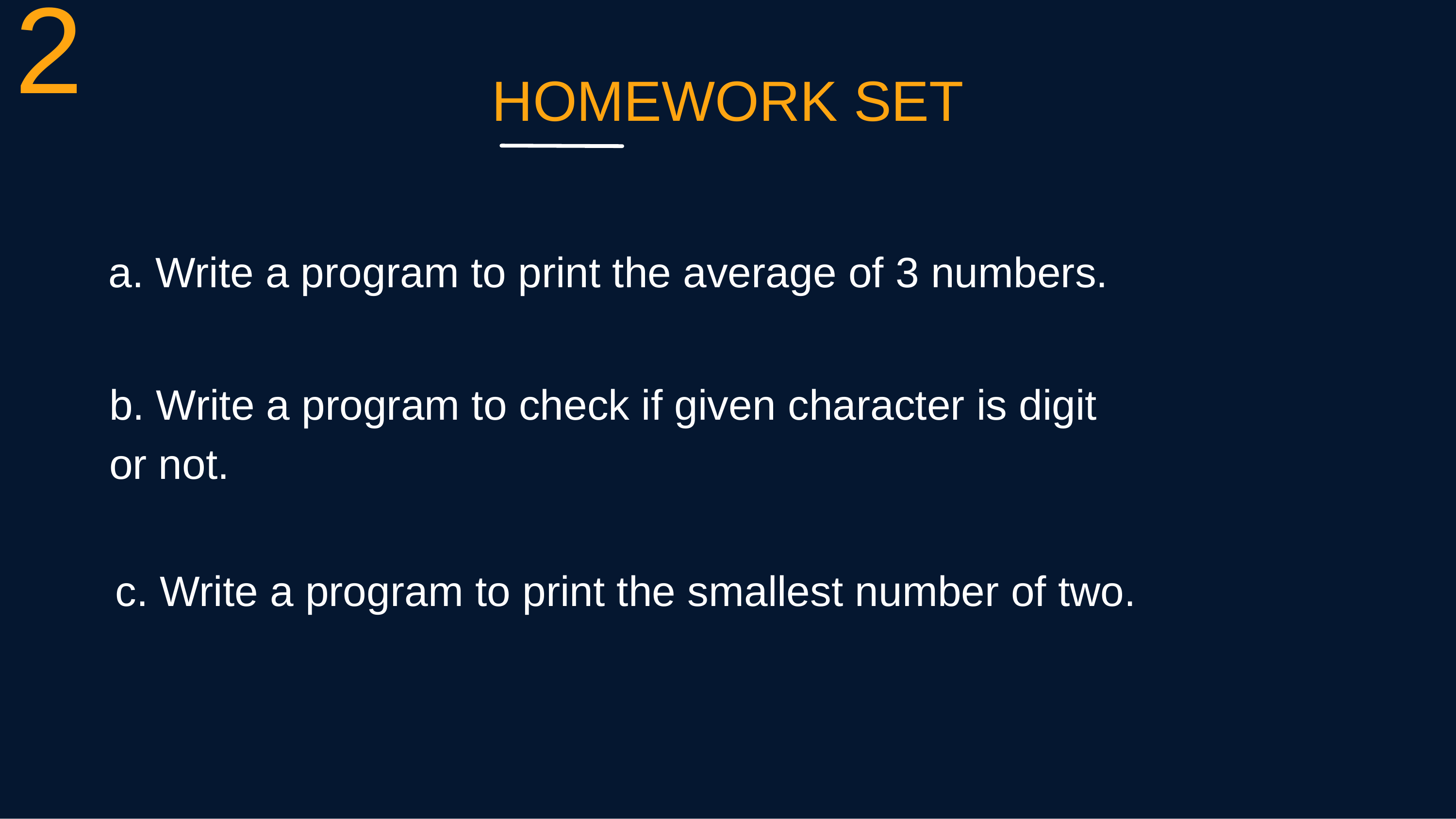

2

HOMEWORK SET

a. Write a program to print the average of 3 numbers.
b. Write a program to check if given character is digit
or not.
c. Write a program to print the smallest number of two.